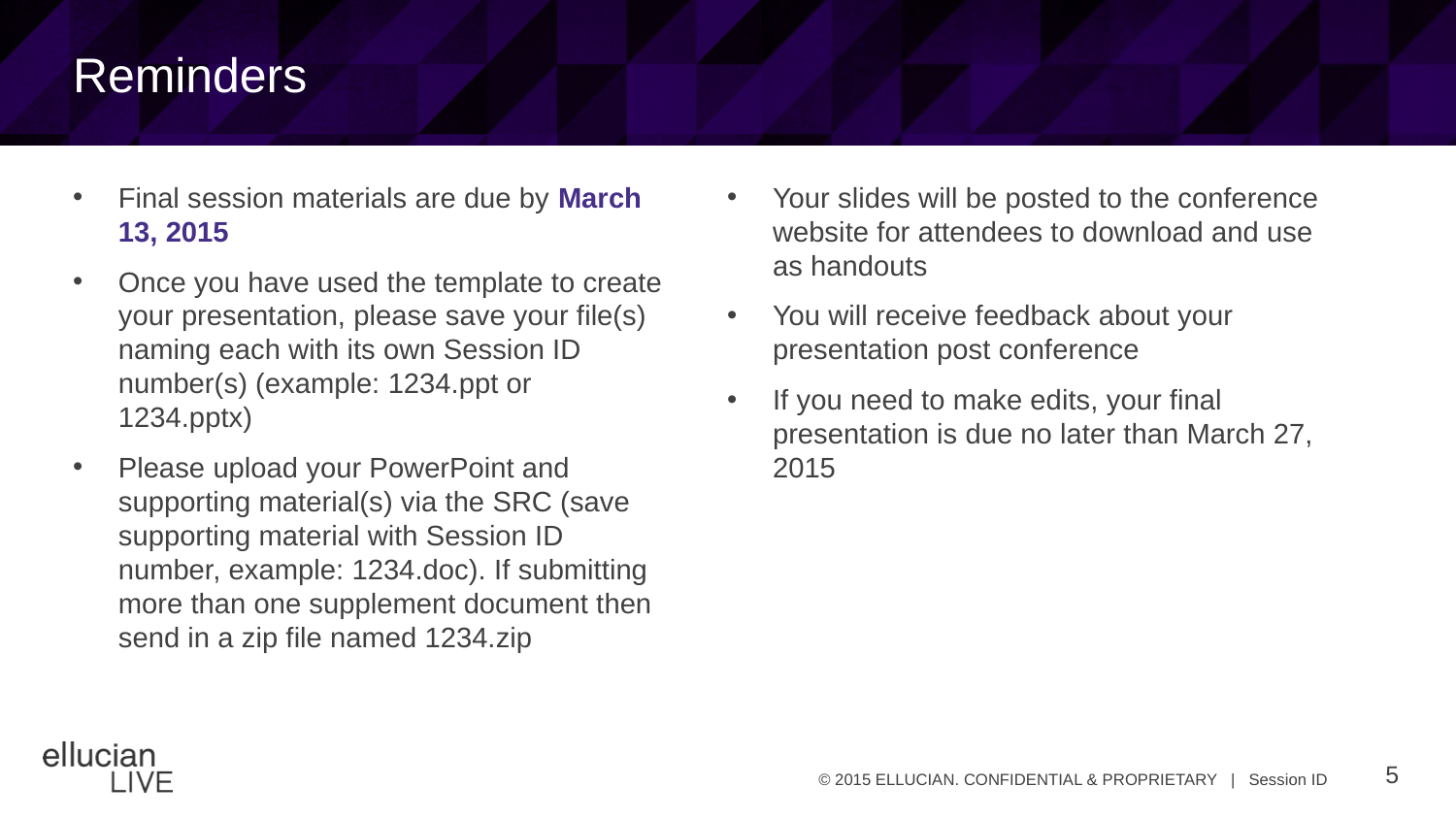

# Reminders
Final session materials are due by March 13, 2015
Once you have used the template to create your presentation, please save your file(s) naming each with its own Session ID number(s) (example: 1234.ppt or 1234.pptx)
Please upload your PowerPoint and supporting material(s) via the SRC (save supporting material with Session ID number, example: 1234.doc). If submitting more than one supplement document then send in a zip file named 1234.zip
Your slides will be posted to the conference website for attendees to download and use as handouts
You will receive feedback about your presentation post conference
If you need to make edits, your final presentation is due no later than March 27, 2015